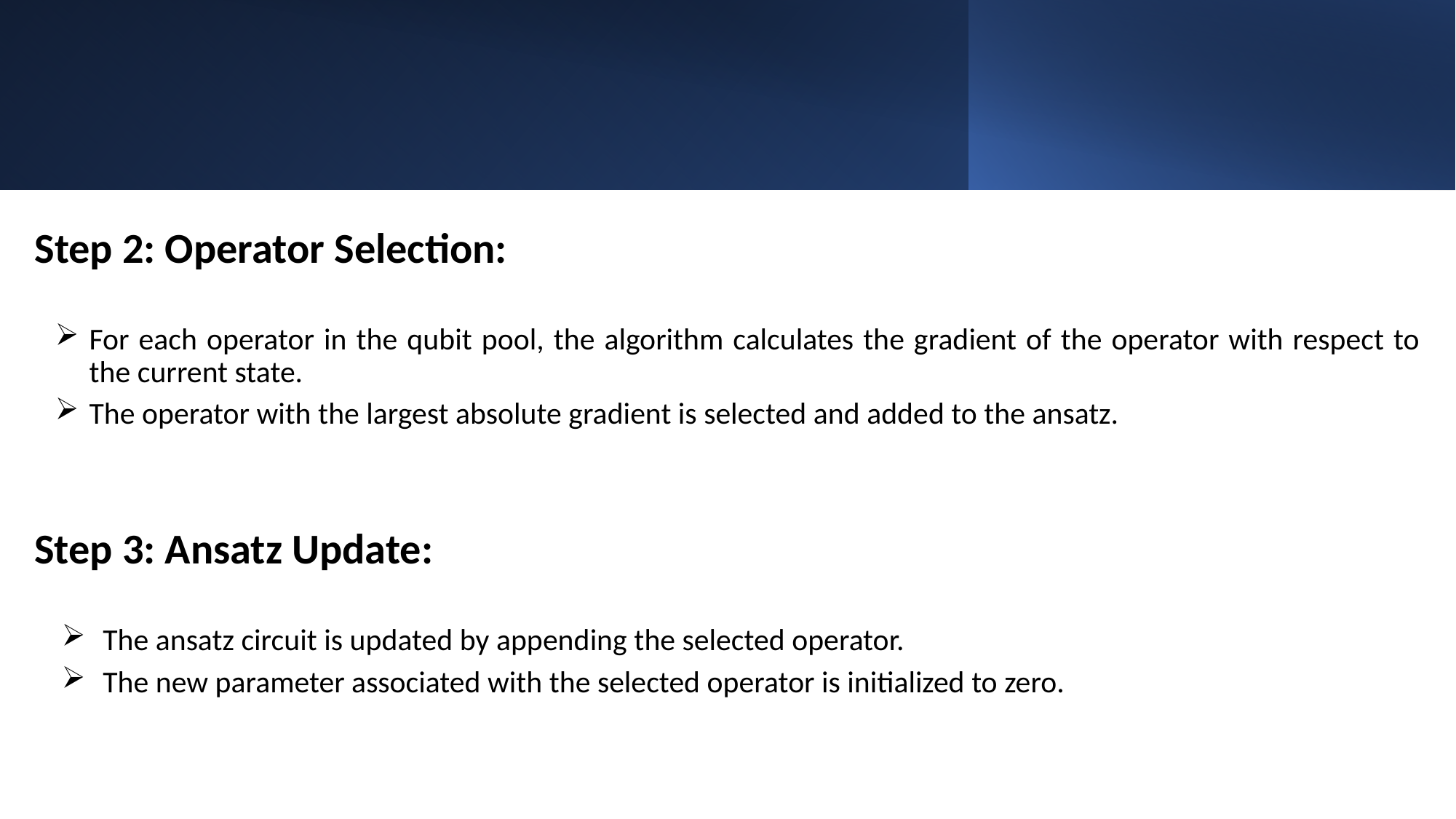

Step 2: Operator Selection:

For each operator in the qubit pool, the algorithm calculates the gradient of the operator with respect to the current state.
The operator with the largest absolute gradient is selected and added to the ansatz.
Step 3: Ansatz Update:

The ansatz circuit is updated by appending the selected operator.
The new parameter associated with the selected operator is initialized to zero.